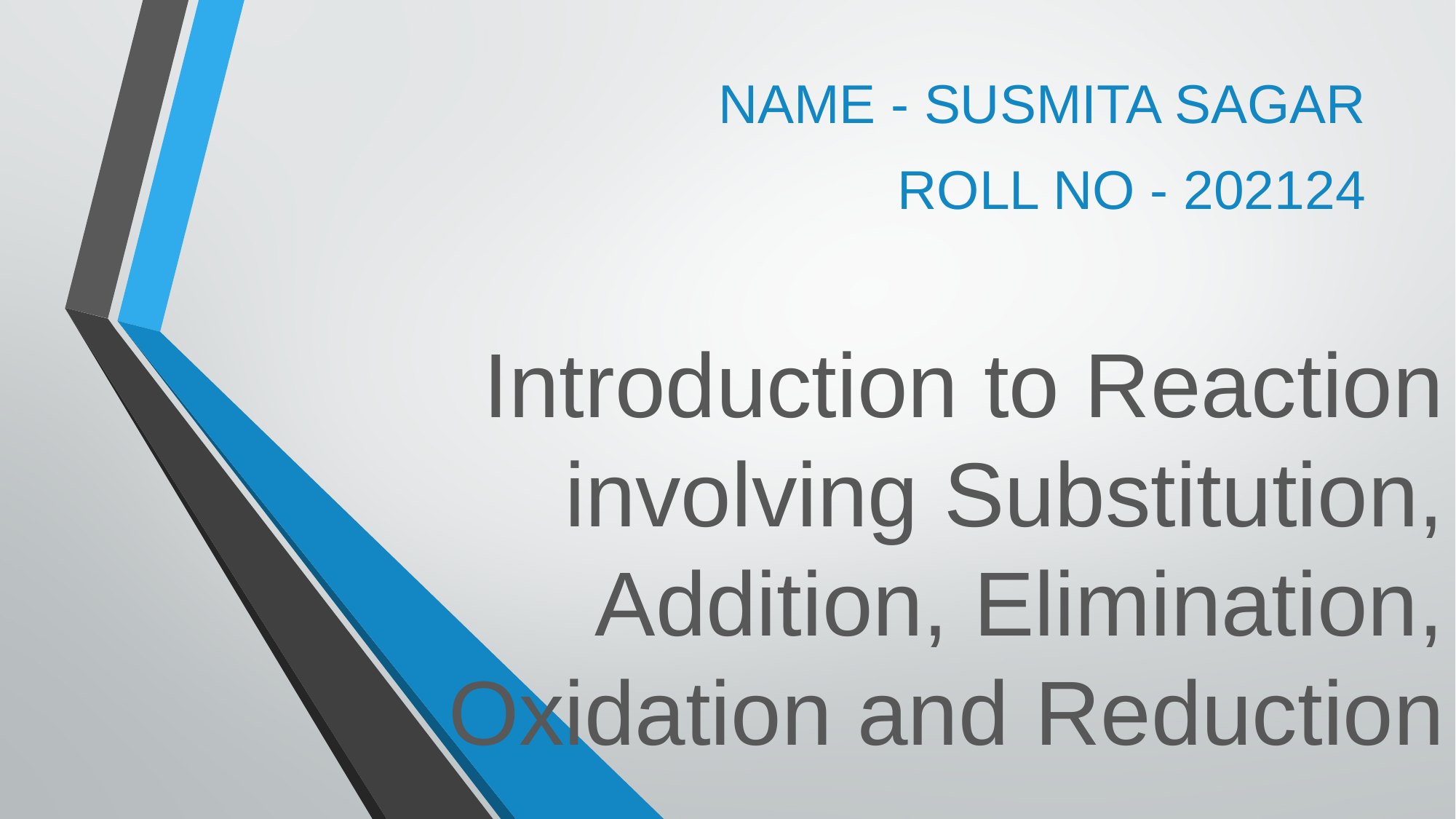

NAME - SUSMITA SAGAR
ROLL NO - 202124
# Introduction to Reaction involving Substitution, Addition, Elimination, Oxidation and Reduction